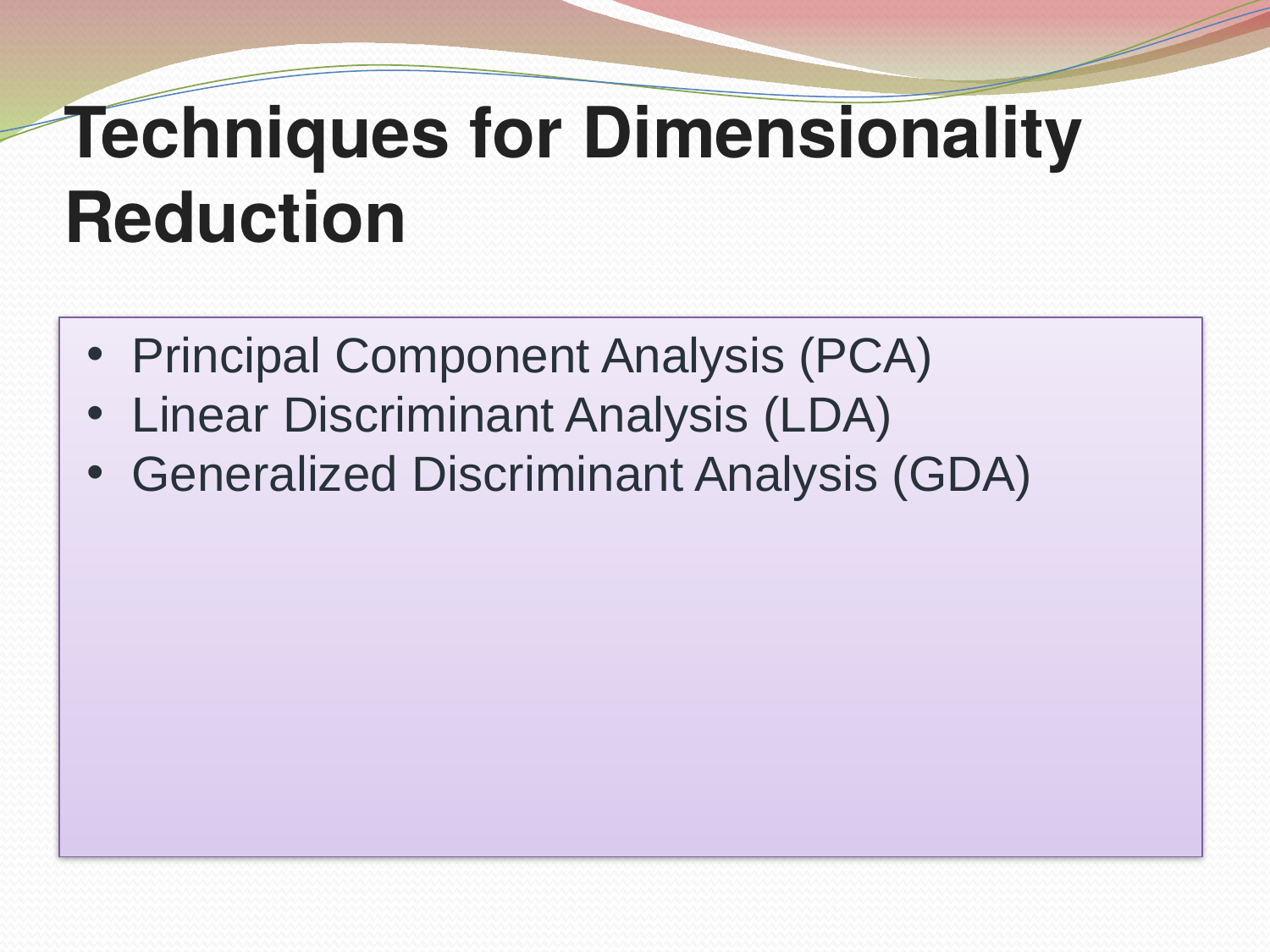

# Techniques for Dimensionality Reduction
Principal Component Analysis (PCA)
Linear Discriminant Analysis (LDA)
Generalized Discriminant Analysis (GDA)